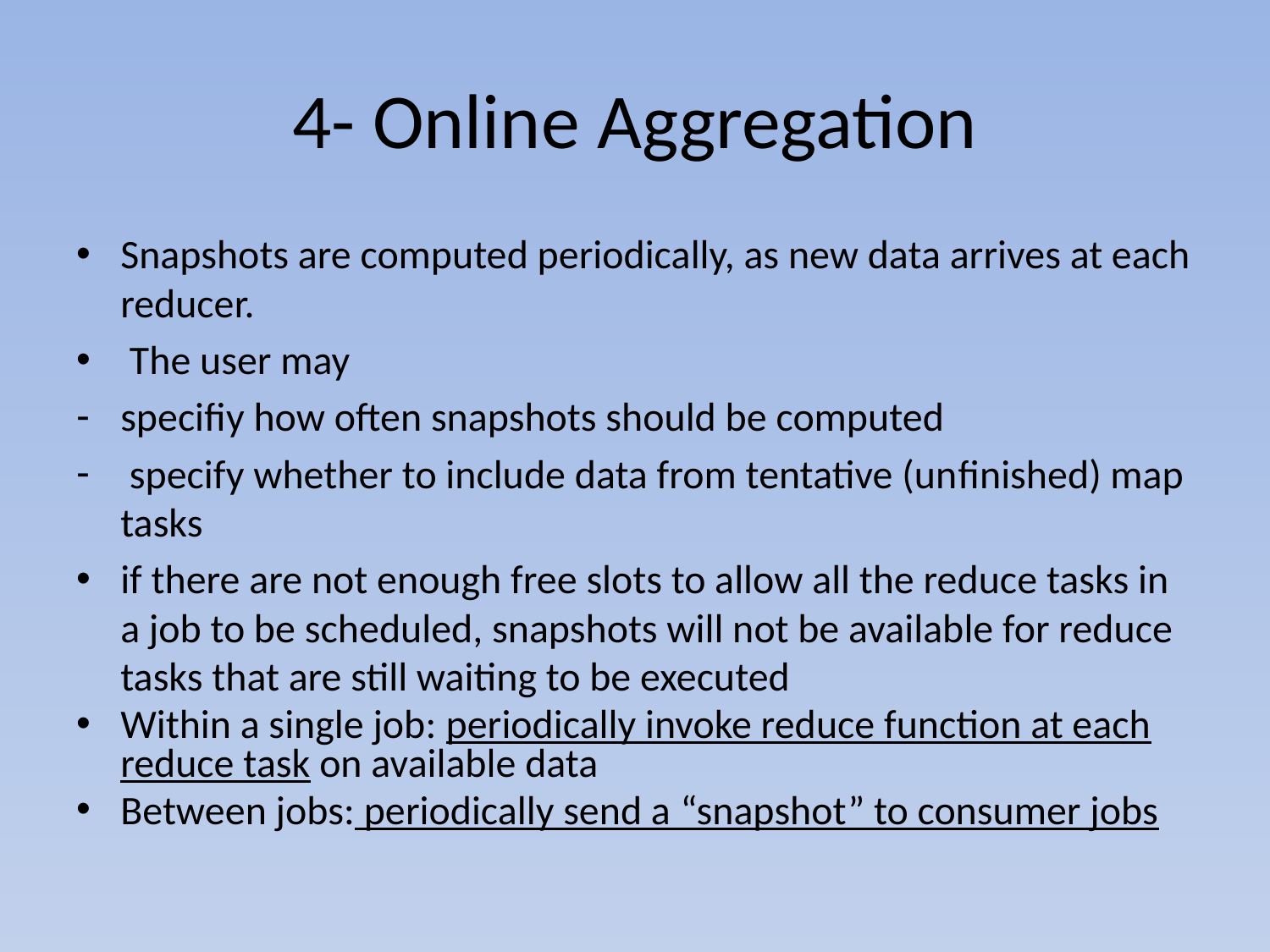

# 4- Online Aggregation
Snapshots are computed periodically, as new data arrives at each reducer.
 The user may
speciﬁy how often snapshots should be computed
 specify whether to include data from tentative (unﬁnished) map tasks
if there are not enough free slots to allow all the reduce tasks in a job to be scheduled, snapshots will not be available for reduce tasks that are still waiting to be executed
Within a single job: periodically invoke reduce function at each reduce task on available data
Between jobs: periodically send a “snapshot” to consumer jobs